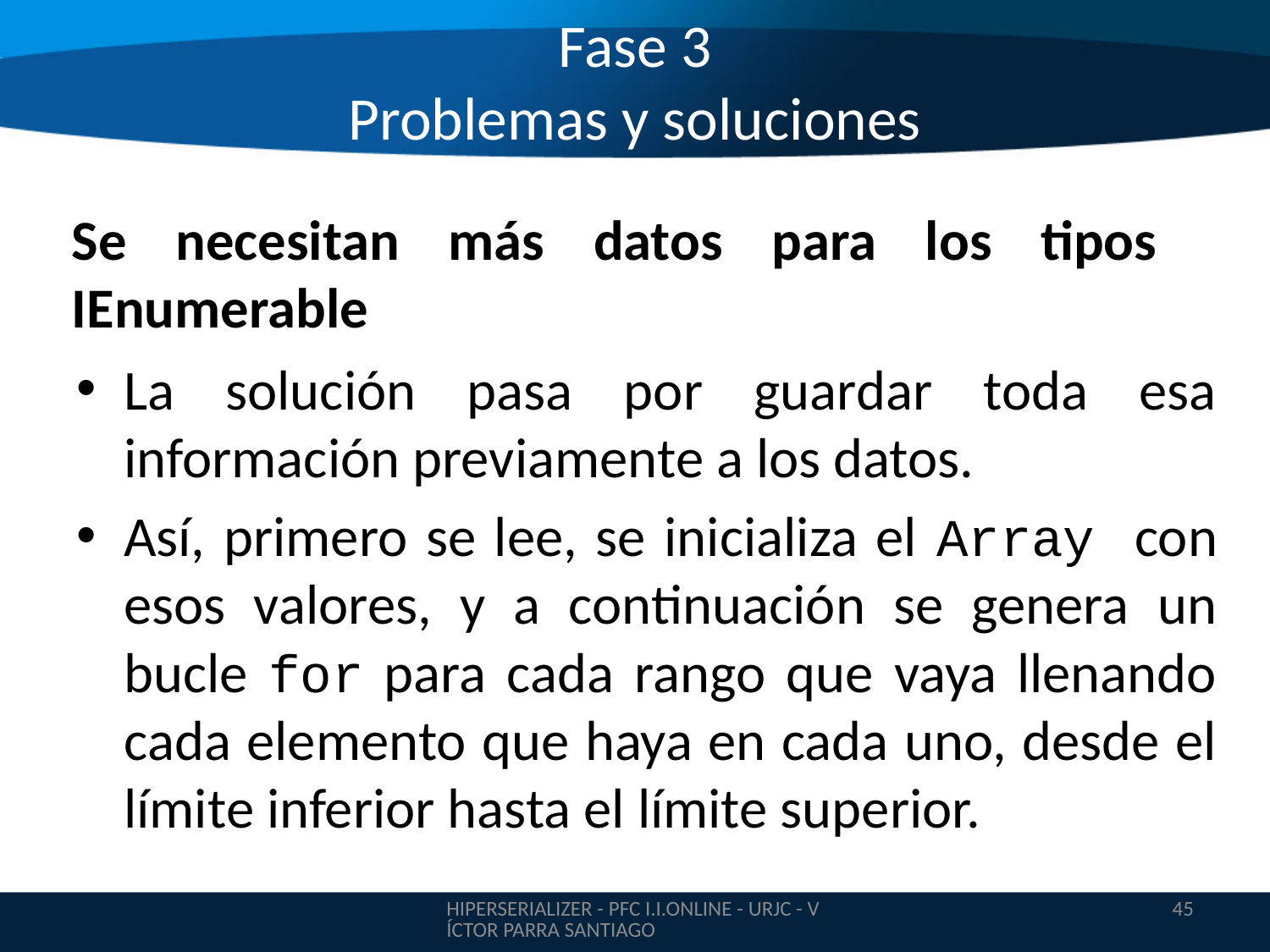

# Fase 3 Problemas y soluciones
Se necesitan más datos para los tipos IEnumerable
La solución pasa por guardar toda esa información previamente a los datos.
Así, primero se lee, se inicializa el Array con esos valores, y a continuación se genera un bucle for para cada rango que vaya llenando cada elemento que haya en cada uno, desde el límite inferior hasta el límite superior.
HIPERSERIALIZER - PFC I.I.ONLINE - URJC - VÍCTOR PARRA SANTIAGO
45